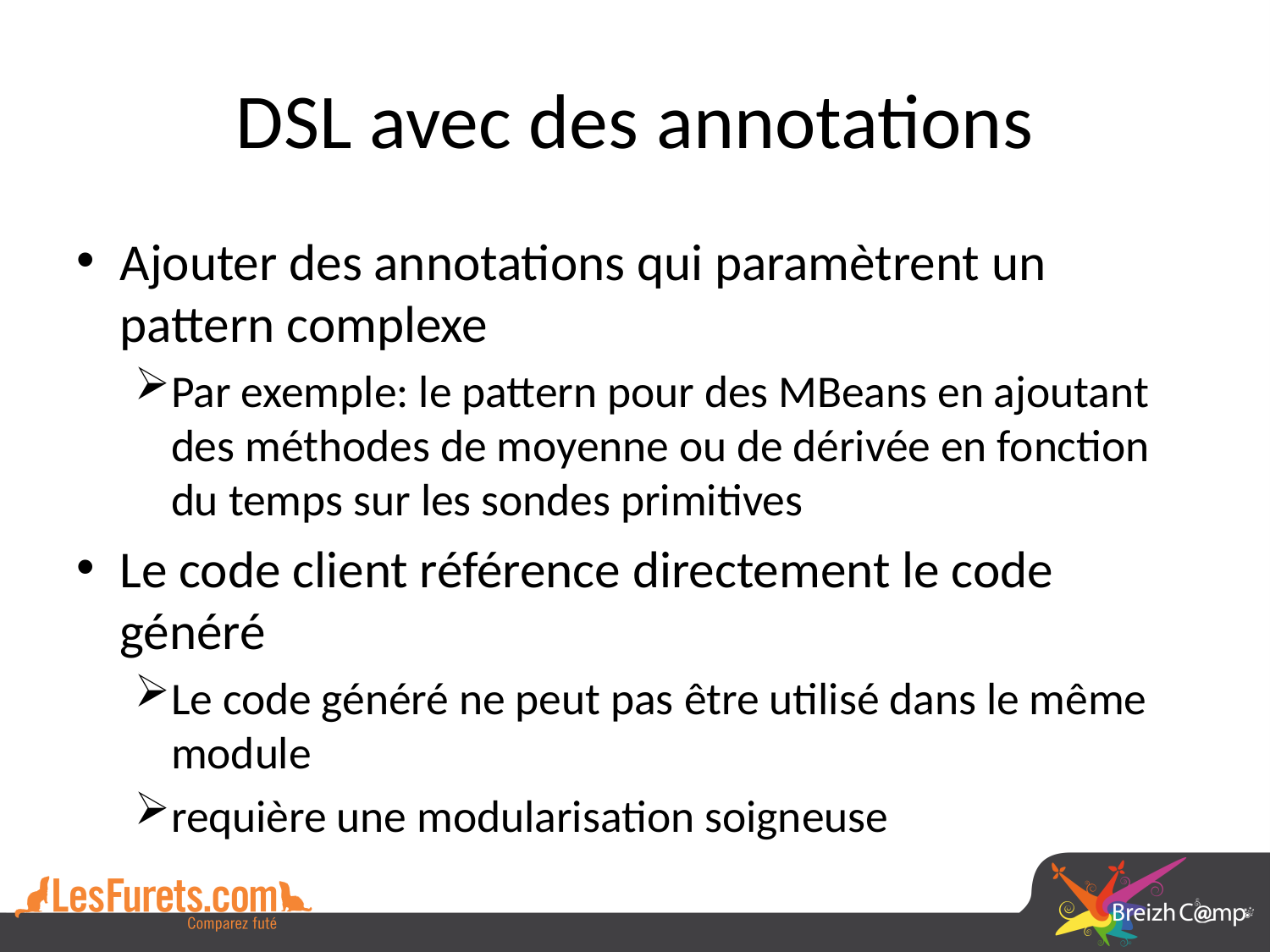

# DSL avec des annotations
Ajouter des annotations qui paramètrent un pattern complexe
Par exemple: le pattern pour des MBeans en ajoutant des méthodes de moyenne ou de dérivée en fonction du temps sur les sondes primitives
Le code client référence directement le code généré
Le code généré ne peut pas être utilisé dans le même module
requière une modularisation soigneuse